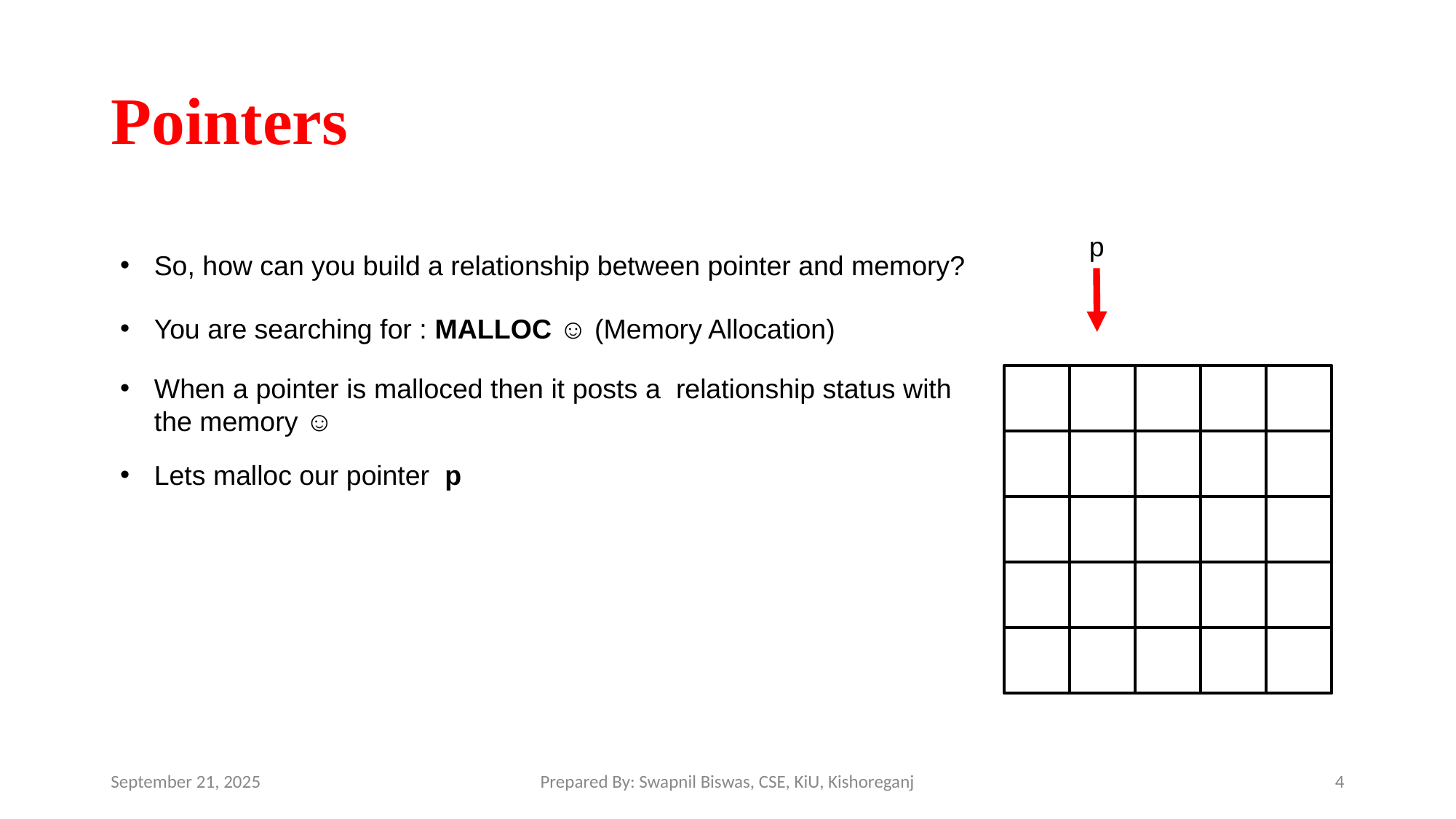

# Pointers
p
So, how can you build a relationship between pointer and memory?
You are searching for : MALLOC ☺ (Memory Allocation)
When a pointer is malloced then it posts a  relationship status with the memory ☺

Lets malloc our pointer  p
September 21, 2025
Prepared By: Swapnil Biswas, CSE, KiU, Kishoreganj
4